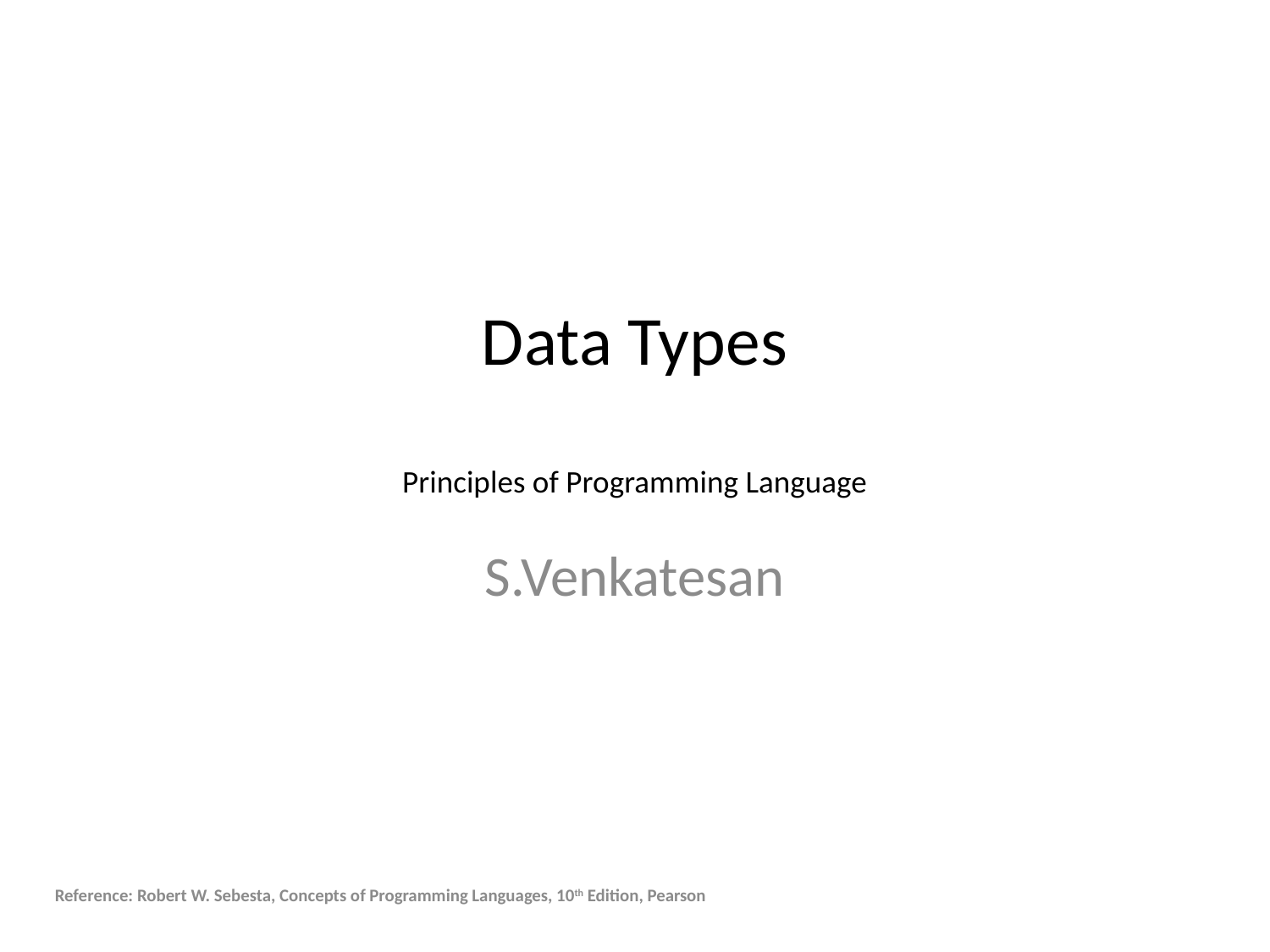

# Data Types Principles of Programming Language
S.Venkatesan
Reference: Robert W. Sebesta, Concepts of Programming Languages, 10th Edition, Pearson